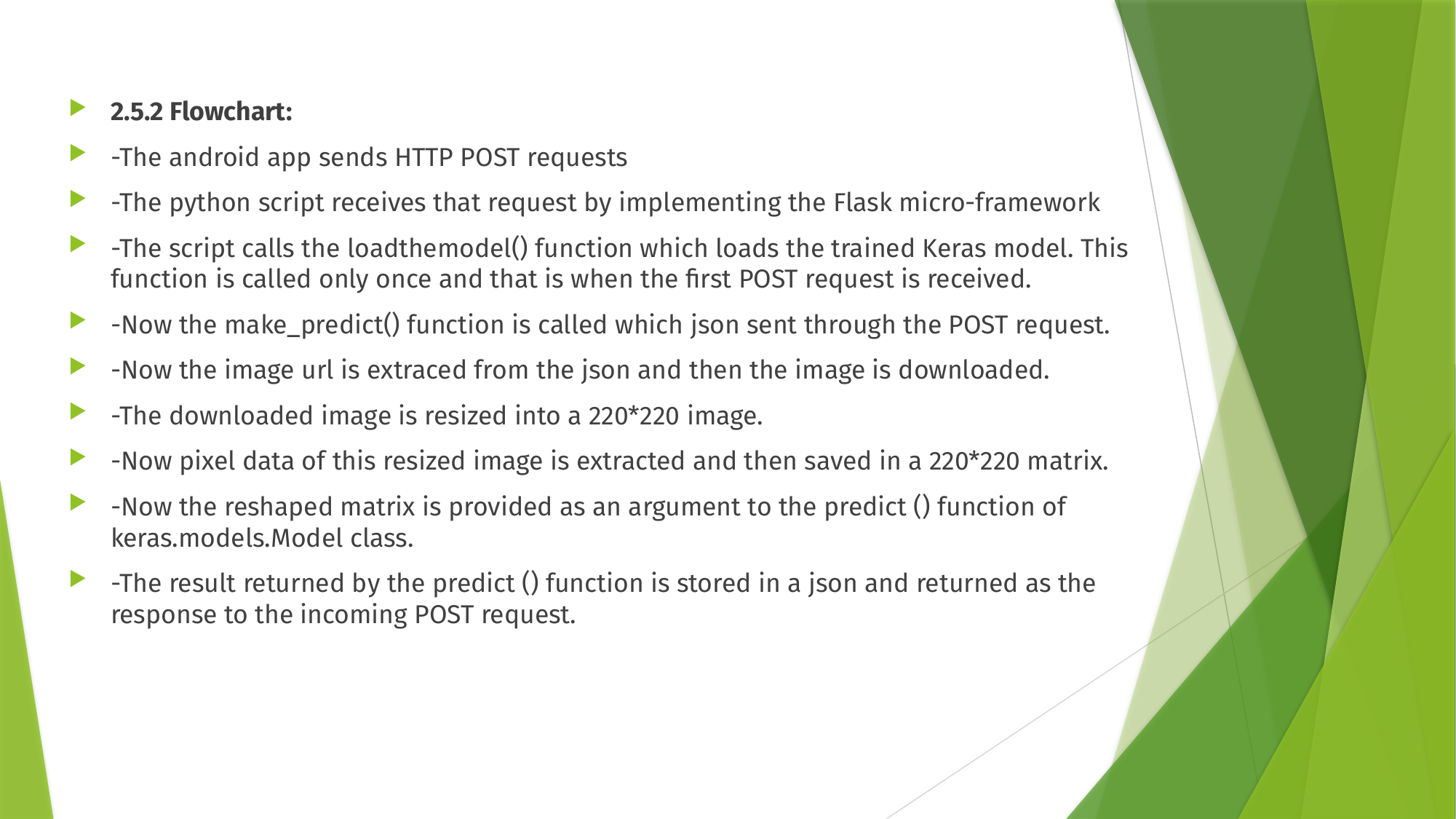

2.5.2 Flowchart:
-The android app sends HTTP POST requests
-The python script receives that request by implementing the Flask micro-framework
-The script calls the loadthemodel() function which loads the trained Keras model. This function is called only once and that is when the first POST request is received.
-Now the make_predict() function is called which json sent through the POST request.
-Now the image url is extraced from the json and then the image is downloaded.
-The downloaded image is resized into a 220*220 image.
-Now pixel data of this resized image is extracted and then saved in a 220*220 matrix.
-Now the reshaped matrix is provided as an argument to the predict () function of keras.models.Model class.
-The result returned by the predict () function is stored in a json and returned as the response to the incoming POST request.